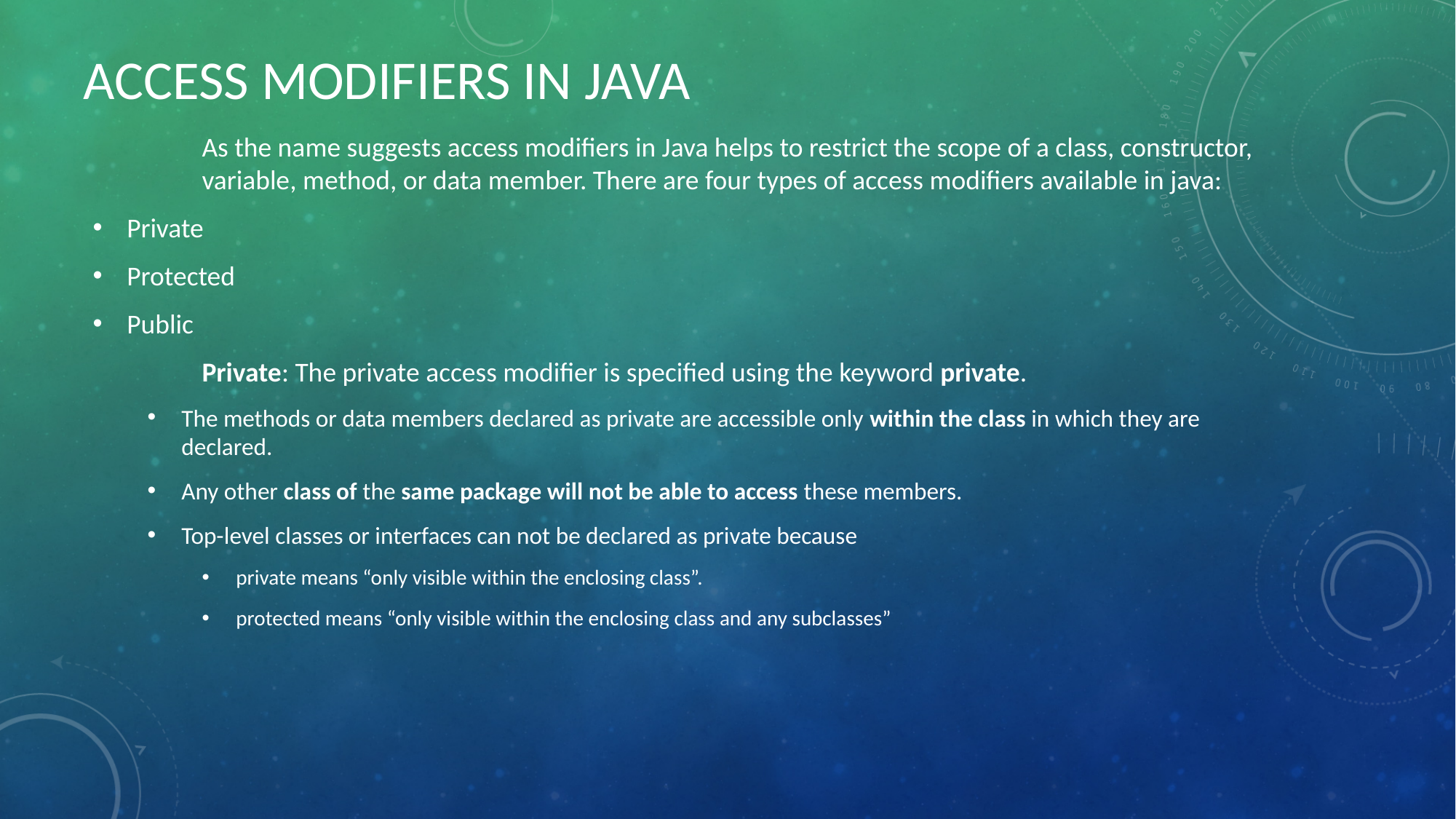

# Access Modifiers in Java
	As the name suggests access modifiers in Java helps to restrict the scope of a class, constructor, 	variable, method, or data member. There are four types of access modifiers available in java:
Private
Protected
Public
	Private: The private access modifier is specified using the keyword private.
The methods or data members declared as private are accessible only within the class in which they are declared.
Any other class of the same package will not be able to access these members.
Top-level classes or interfaces can not be declared as private because
private means “only visible within the enclosing class”.
protected means “only visible within the enclosing class and any subclasses”